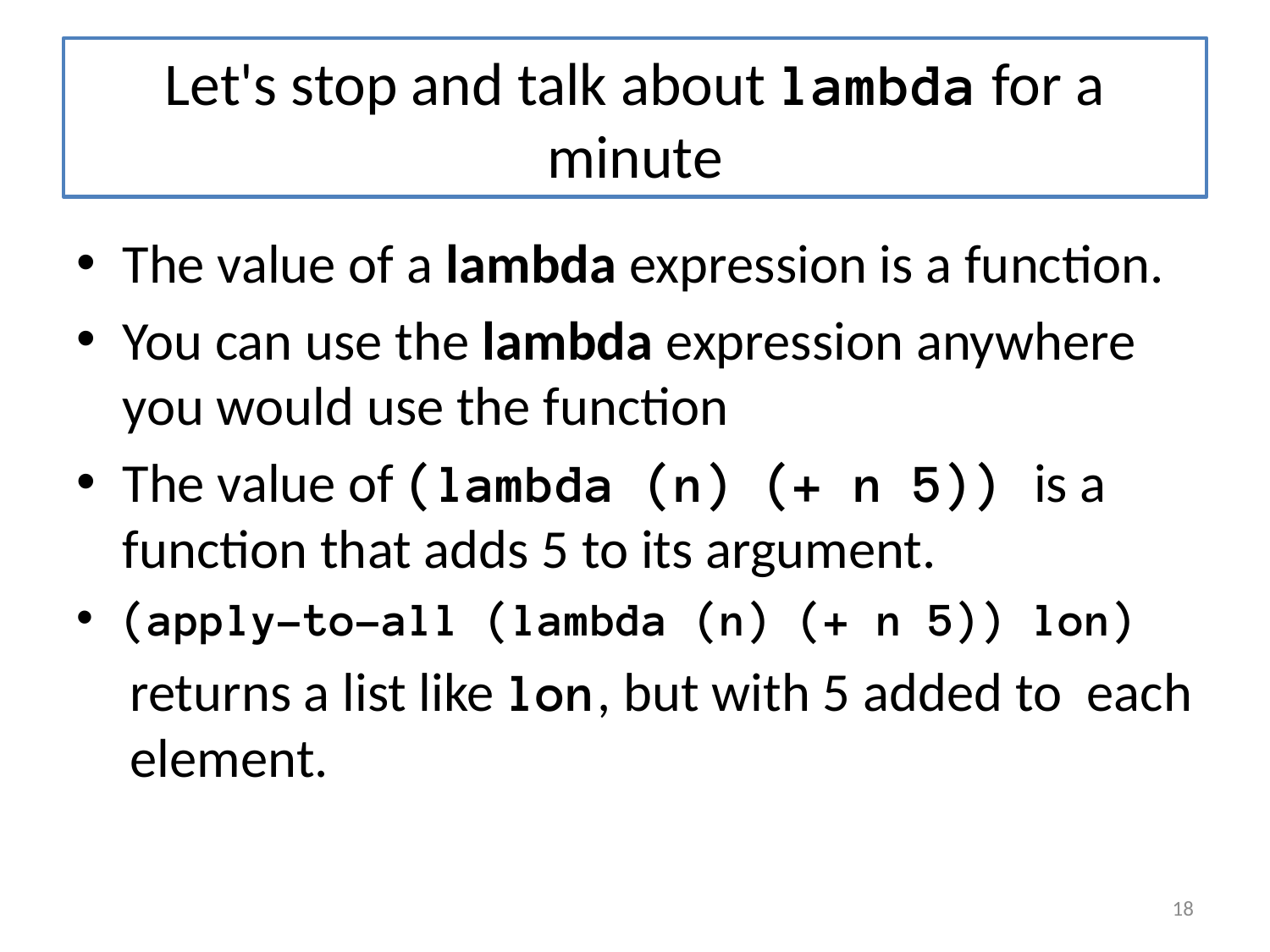

# Let's stop and talk about lambda for a minute
The value of a lambda expression is a function.
You can use the lambda expression anywhere you would use the function
The value of (lambda (n) (+ n 5)) is a function that adds 5 to its argument.
(apply-to-all (lambda (n) (+ n 5)) lon)
returns a list like lon, but with 5 added to  each element.
18